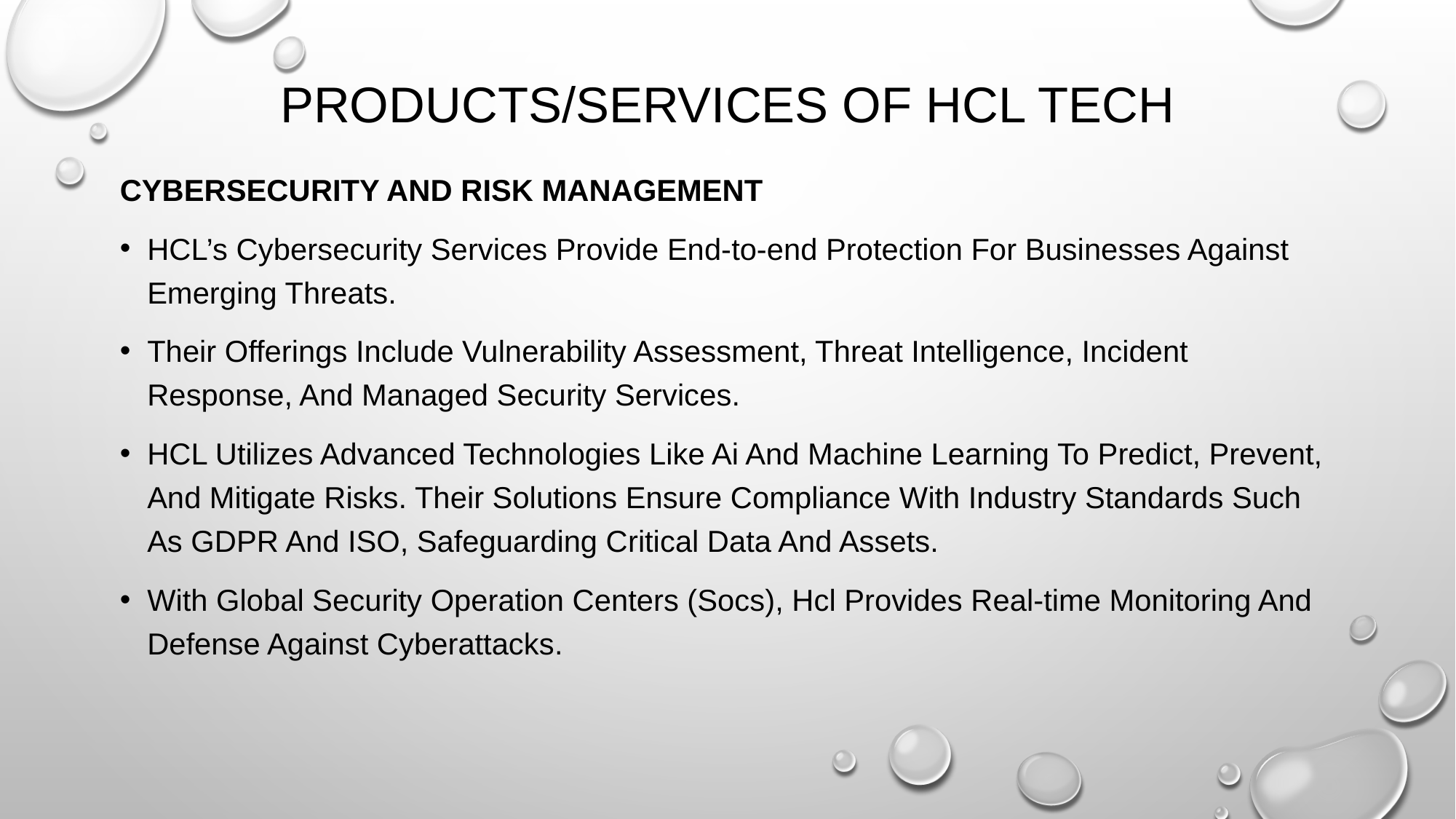

# Products/Services of HCL Tech
Cybersecurity and Risk Management
HCL’s Cybersecurity Services Provide End-to-end Protection For Businesses Against Emerging Threats.
Their Offerings Include Vulnerability Assessment, Threat Intelligence, Incident Response, And Managed Security Services.
HCL Utilizes Advanced Technologies Like Ai And Machine Learning To Predict, Prevent, And Mitigate Risks. Their Solutions Ensure Compliance With Industry Standards Such As GDPR And ISO, Safeguarding Critical Data And Assets.
With Global Security Operation Centers (Socs), Hcl Provides Real-time Monitoring And Defense Against Cyberattacks.